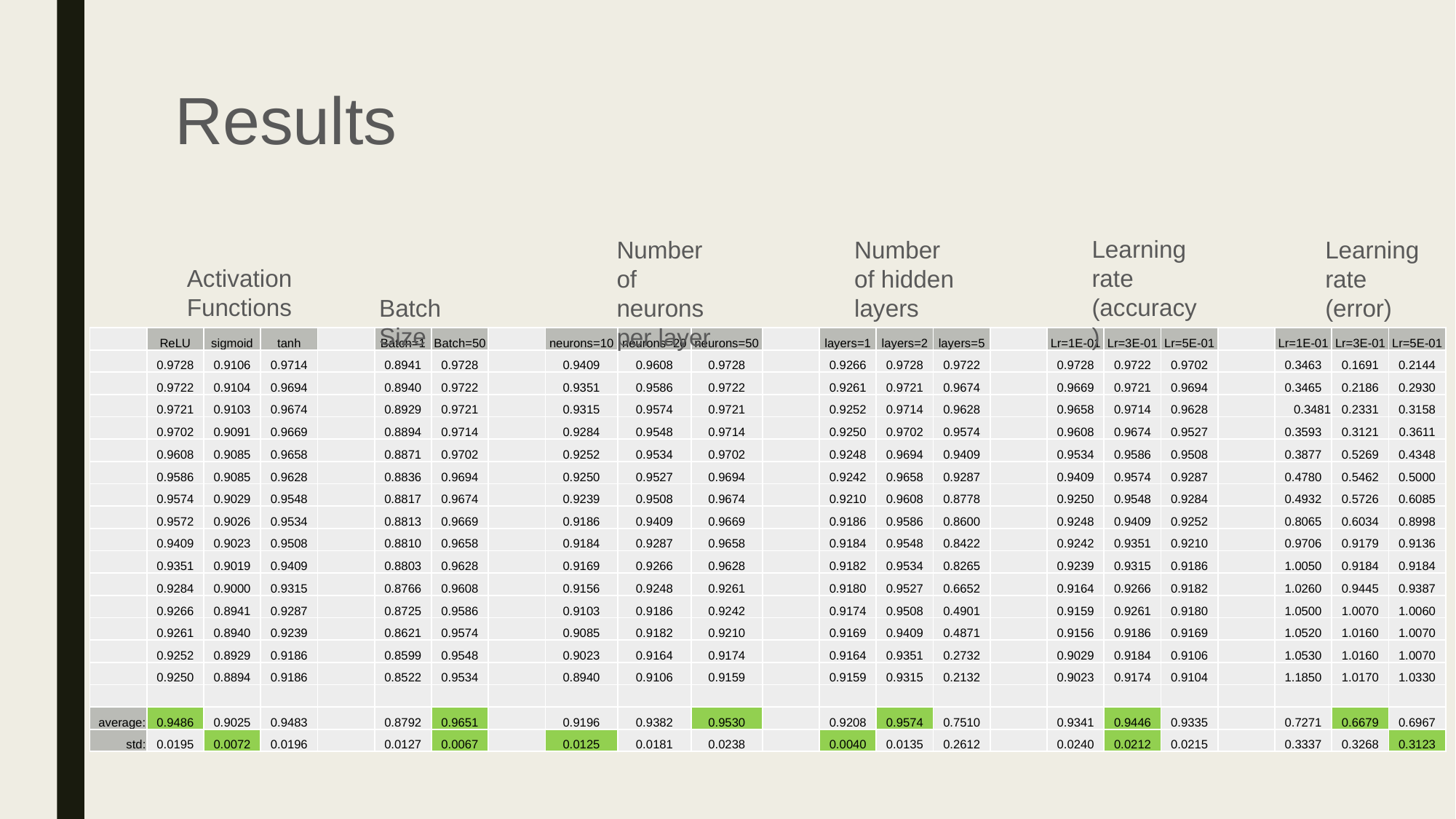

# Results
Learning rate (accuracy)
Number of neurons per layer
Number of hidden layers
Learning rate
(error)
Activation Functions
Batch Size
|  | ReLU | sigmoid | tanh |  | Batch=1 | Batch=50 |  | neurons=10 | neurons=20 | neurons=50 |  | layers=1 | layers=2 | layers=5 |  | Lr=1E-01 | Lr=3E-01 | Lr=5E-01 |  | Lr=1E-01 | Lr=3E-01 | Lr=5E-01 |
| --- | --- | --- | --- | --- | --- | --- | --- | --- | --- | --- | --- | --- | --- | --- | --- | --- | --- | --- | --- | --- | --- | --- |
|  | 0.9728 | 0.9106 | 0.9714 |  | 0.8941 | 0.9728 |  | 0.9409 | 0.9608 | 0.9728 |  | 0.9266 | 0.9728 | 0.9722 |  | 0.9728 | 0.9722 | 0.9702 |  | 0.3463 | 0.1691 | 0.2144 |
|  | 0.9722 | 0.9104 | 0.9694 |  | 0.8940 | 0.9722 |  | 0.9351 | 0.9586 | 0.9722 |  | 0.9261 | 0.9721 | 0.9674 |  | 0.9669 | 0.9721 | 0.9694 |  | 0.3465 | 0.2186 | 0.2930 |
|  | 0.9721 | 0.9103 | 0.9674 |  | 0.8929 | 0.9721 |  | 0.9315 | 0.9574 | 0.9721 |  | 0.9252 | 0.9714 | 0.9628 |  | 0.9658 | 0.9714 | 0.9628 |  | 0.3481 | 0.2331 | 0.3158 |
|  | 0.9702 | 0.9091 | 0.9669 |  | 0.8894 | 0.9714 |  | 0.9284 | 0.9548 | 0.9714 |  | 0.9250 | 0.9702 | 0.9574 |  | 0.9608 | 0.9674 | 0.9527 |  | 0.3593 | 0.3121 | 0.3611 |
|  | 0.9608 | 0.9085 | 0.9658 |  | 0.8871 | 0.9702 |  | 0.9252 | 0.9534 | 0.9702 |  | 0.9248 | 0.9694 | 0.9409 |  | 0.9534 | 0.9586 | 0.9508 |  | 0.3877 | 0.5269 | 0.4348 |
|  | 0.9586 | 0.9085 | 0.9628 |  | 0.8836 | 0.9694 |  | 0.9250 | 0.9527 | 0.9694 |  | 0.9242 | 0.9658 | 0.9287 |  | 0.9409 | 0.9574 | 0.9287 |  | 0.4780 | 0.5462 | 0.5000 |
|  | 0.9574 | 0.9029 | 0.9548 |  | 0.8817 | 0.9674 |  | 0.9239 | 0.9508 | 0.9674 |  | 0.9210 | 0.9608 | 0.8778 |  | 0.9250 | 0.9548 | 0.9284 |  | 0.4932 | 0.5726 | 0.6085 |
|  | 0.9572 | 0.9026 | 0.9534 |  | 0.8813 | 0.9669 |  | 0.9186 | 0.9409 | 0.9669 |  | 0.9186 | 0.9586 | 0.8600 |  | 0.9248 | 0.9409 | 0.9252 |  | 0.8065 | 0.6034 | 0.8998 |
|  | 0.9409 | 0.9023 | 0.9508 |  | 0.8810 | 0.9658 |  | 0.9184 | 0.9287 | 0.9658 |  | 0.9184 | 0.9548 | 0.8422 |  | 0.9242 | 0.9351 | 0.9210 |  | 0.9706 | 0.9179 | 0.9136 |
|  | 0.9351 | 0.9019 | 0.9409 |  | 0.8803 | 0.9628 |  | 0.9169 | 0.9266 | 0.9628 |  | 0.9182 | 0.9534 | 0.8265 |  | 0.9239 | 0.9315 | 0.9186 |  | 1.0050 | 0.9184 | 0.9184 |
|  | 0.9284 | 0.9000 | 0.9315 |  | 0.8766 | 0.9608 |  | 0.9156 | 0.9248 | 0.9261 |  | 0.9180 | 0.9527 | 0.6652 |  | 0.9164 | 0.9266 | 0.9182 |  | 1.0260 | 0.9445 | 0.9387 |
|  | 0.9266 | 0.8941 | 0.9287 |  | 0.8725 | 0.9586 |  | 0.9103 | 0.9186 | 0.9242 |  | 0.9174 | 0.9508 | 0.4901 |  | 0.9159 | 0.9261 | 0.9180 |  | 1.0500 | 1.0070 | 1.0060 |
|  | 0.9261 | 0.8940 | 0.9239 |  | 0.8621 | 0.9574 |  | 0.9085 | 0.9182 | 0.9210 |  | 0.9169 | 0.9409 | 0.4871 |  | 0.9156 | 0.9186 | 0.9169 |  | 1.0520 | 1.0160 | 1.0070 |
|  | 0.9252 | 0.8929 | 0.9186 |  | 0.8599 | 0.9548 |  | 0.9023 | 0.9164 | 0.9174 |  | 0.9164 | 0.9351 | 0.2732 |  | 0.9029 | 0.9184 | 0.9106 |  | 1.0530 | 1.0160 | 1.0070 |
|  | 0.9250 | 0.8894 | 0.9186 |  | 0.8522 | 0.9534 |  | 0.8940 | 0.9106 | 0.9159 |  | 0.9159 | 0.9315 | 0.2132 |  | 0.9023 | 0.9174 | 0.9104 |  | 1.1850 | 1.0170 | 1.0330 |
|  |  |  |  |  |  |  |  |  |  |  |  |  |  |  |  |  |  |  |  |  |  |  |
| average: | 0.9486 | 0.9025 | 0.9483 |  | 0.8792 | 0.9651 |  | 0.9196 | 0.9382 | 0.9530 |  | 0.9208 | 0.9574 | 0.7510 |  | 0.9341 | 0.9446 | 0.9335 |  | 0.7271 | 0.6679 | 0.6967 |
| std: | 0.0195 | 0.0072 | 0.0196 |  | 0.0127 | 0.0067 |  | 0.0125 | 0.0181 | 0.0238 |  | 0.0040 | 0.0135 | 0.2612 |  | 0.0240 | 0.0212 | 0.0215 |  | 0.3337 | 0.3268 | 0.3123 |